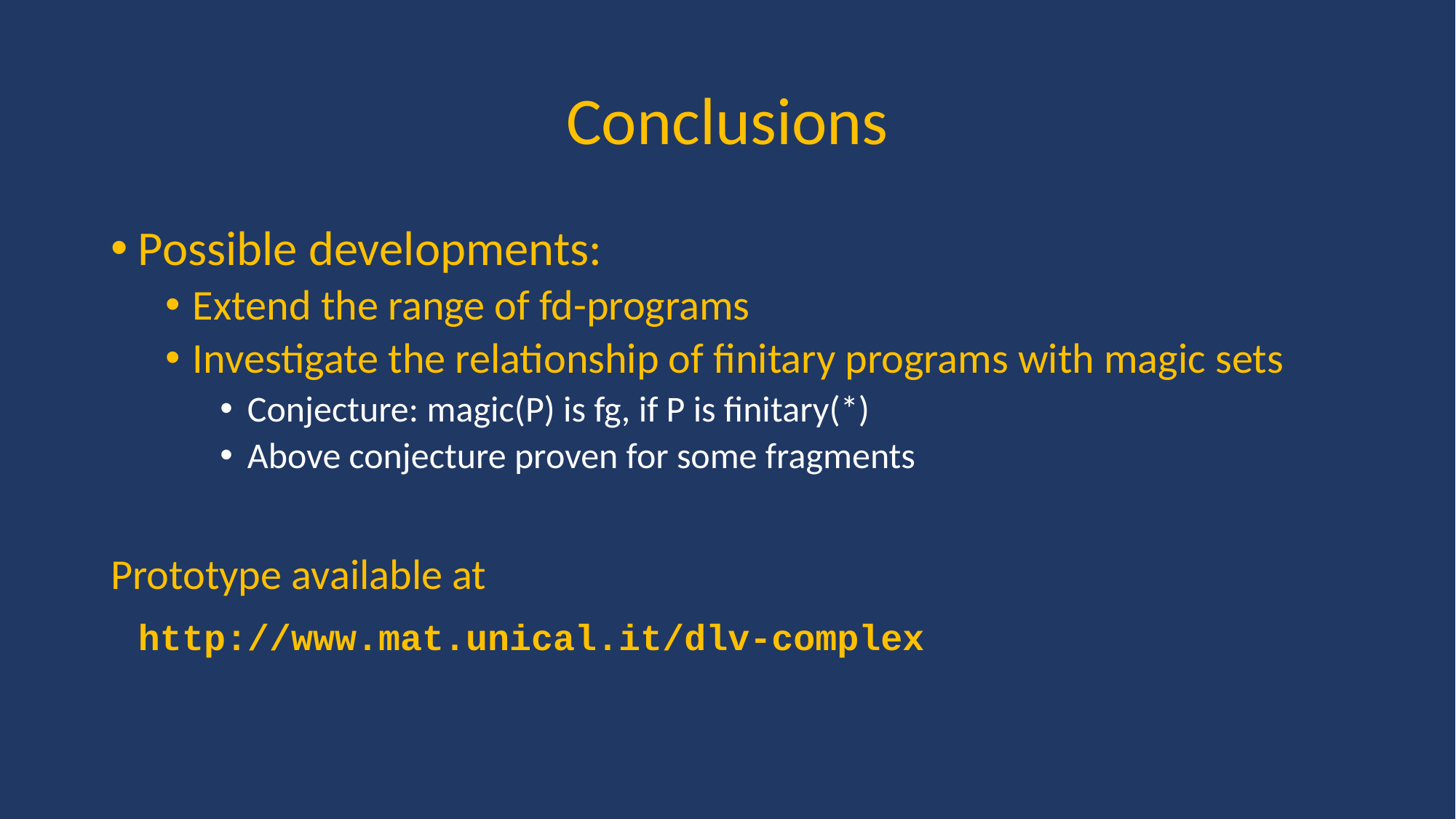

# Conclusions
Possible developments:
Extend the range of fd-programs
Investigate the relationship of finitary programs with magic sets
Conjecture: magic(P) is fg, if P is finitary(*)
Above conjecture proven for some fragments

Prototype available at
	http://www.mat.unical.it/dlv-complex